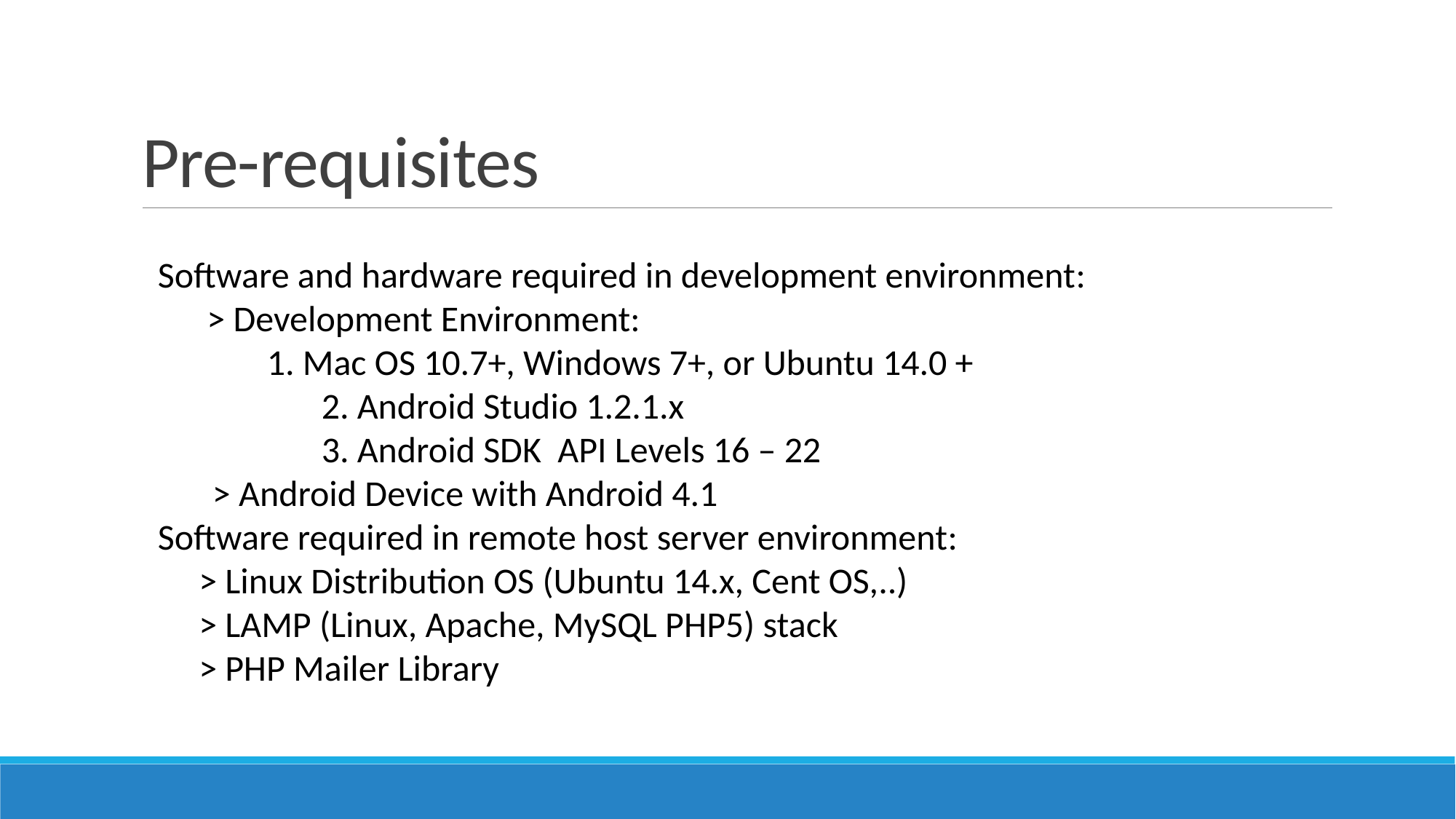

# Pre-requisites
Software and hardware required in development environment:
      > Development Environment:
	1. Mac OS 10.7+, Windows 7+, or Ubuntu 14.0 +
	2. Android Studio 1.2.1.x
	3. Android SDK  API Levels 16 – 22
> Android Device with Android 4.1
Software required in remote host server environment:
     > Linux Distribution OS (Ubuntu 14.x, Cent OS,..)
     > LAMP (Linux, Apache, MySQL PHP5) stack
     > PHP Mailer Library